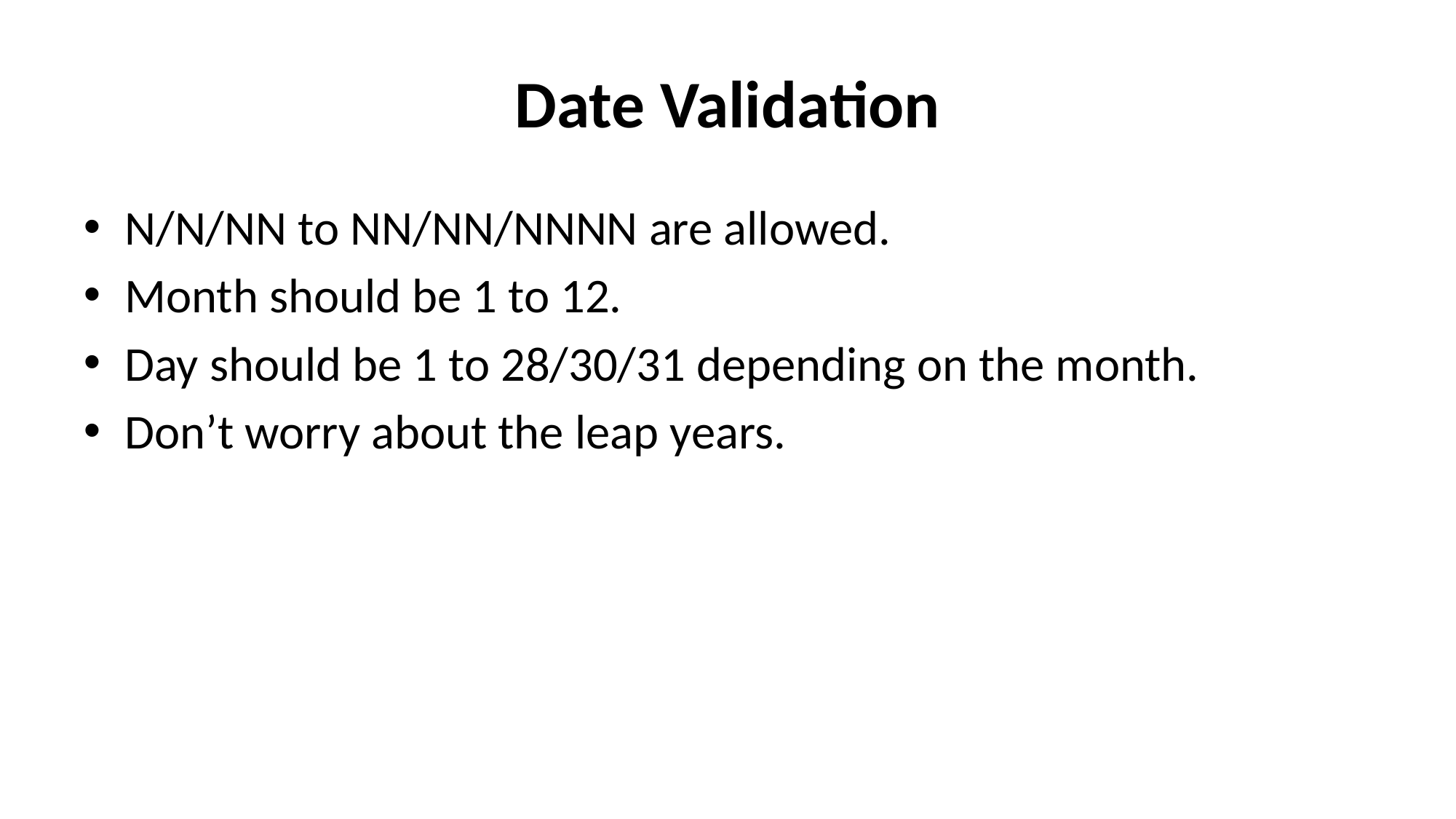

# Date Validation
N/N/NN to NN/NN/NNNN are allowed.
Month should be 1 to 12.
Day should be 1 to 28/30/31 depending on the month.
Don’t worry about the leap years.